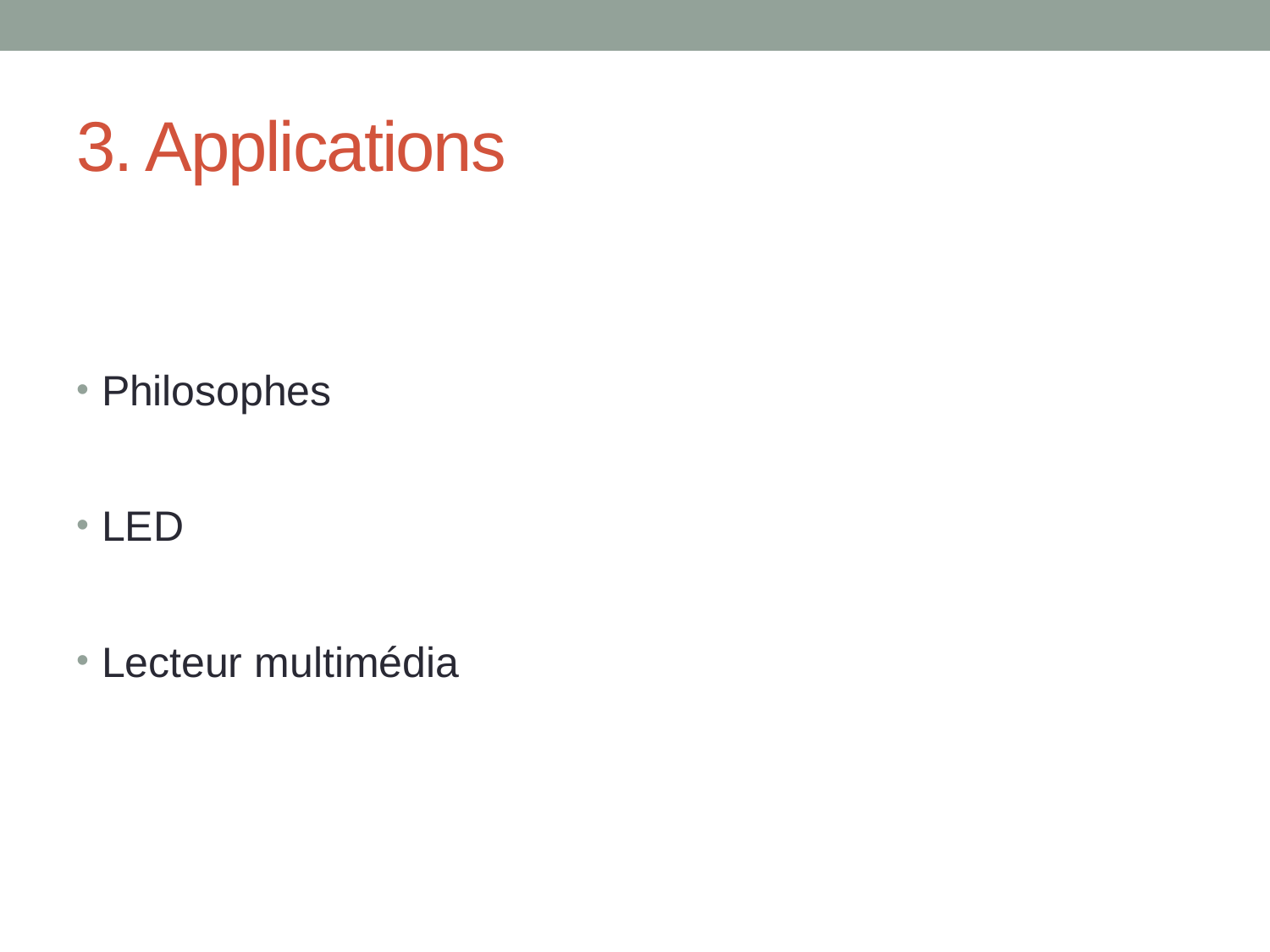

# 3. Applications

Philosophes
LED
Lecteur multimédia